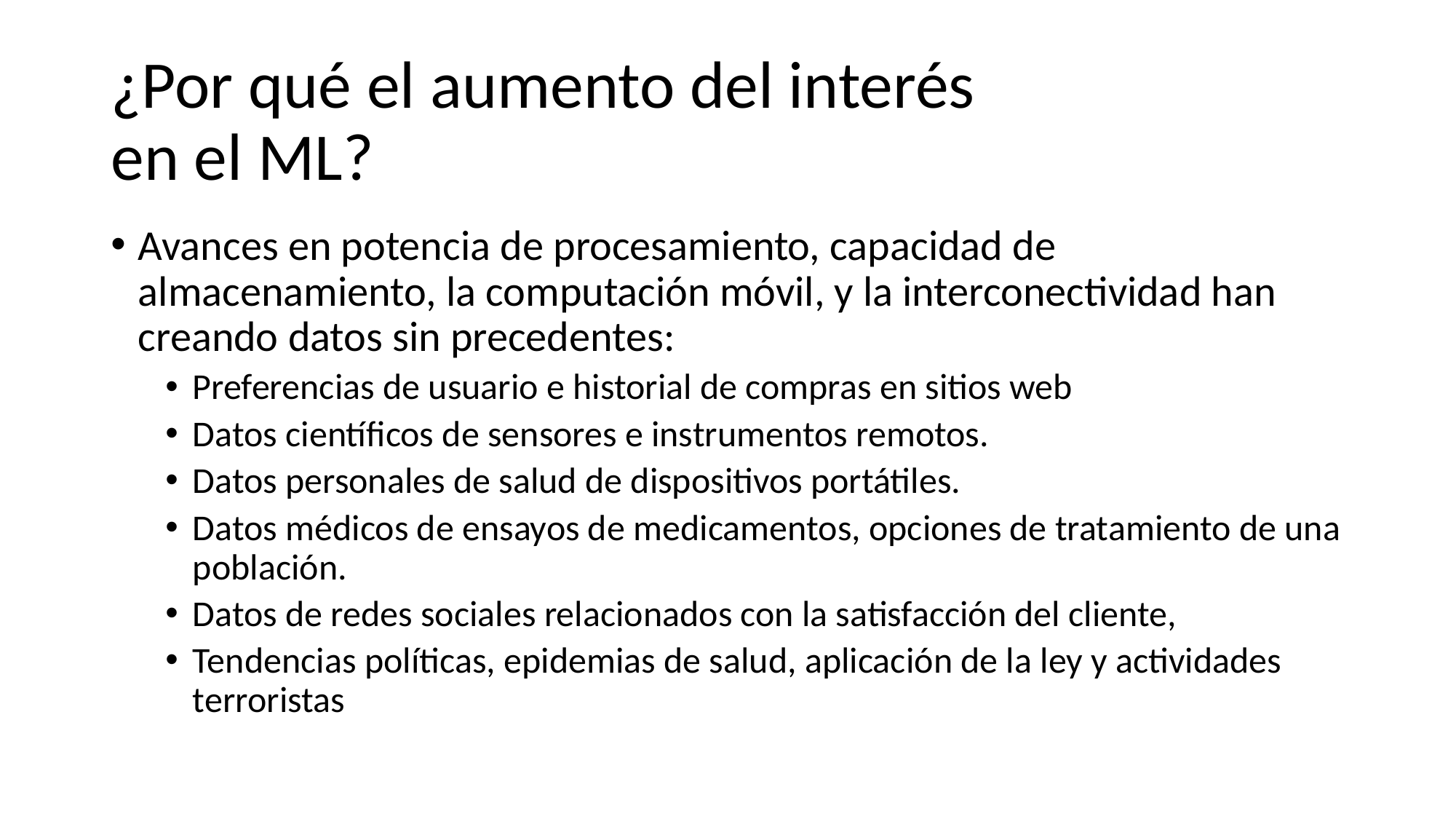

# ¿Por qué el aumento del interés en el ML?
Avances en potencia de procesamiento, capacidad de almacenamiento, la computación móvil, y la interconectividad han creando datos sin precedentes:
Preferencias de usuario e historial de compras en sitios web
Datos científicos de sensores e instrumentos remotos.
Datos personales de salud de dispositivos portátiles.
Datos médicos de ensayos de medicamentos, opciones de tratamiento de una población.
Datos de redes sociales relacionados con la satisfacción del cliente,
Tendencias políticas, epidemias de salud, aplicación de la ley y actividades terroristas